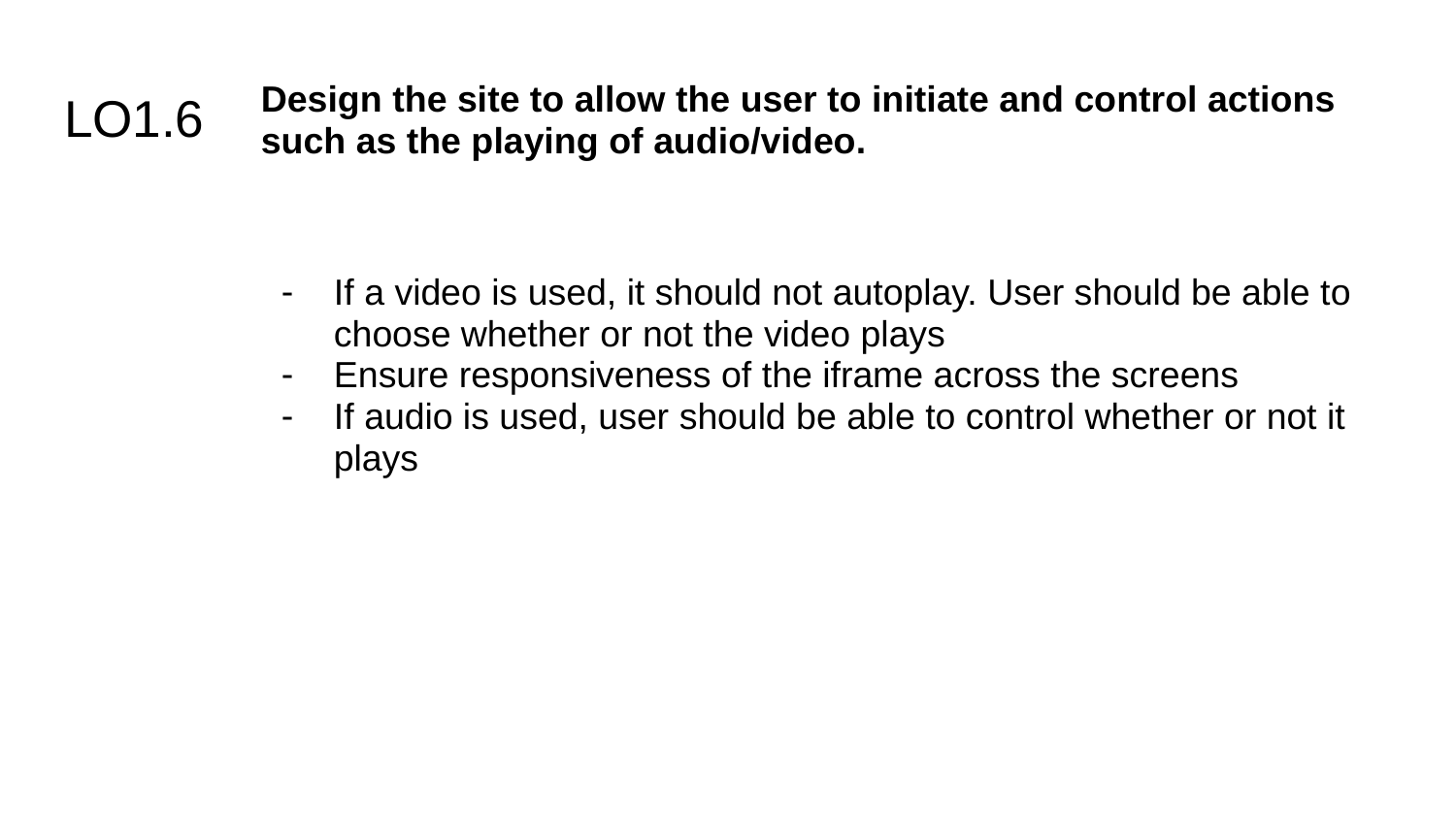

Design the site to allow the user to initiate and control actions such as the playing of audio/video.

If a video is used, it should not autoplay. User should be able to choose whether or not the video plays
Ensure responsiveness of the iframe across the screens
If audio is used, user should be able to control whether or not it plays

# LO1.6